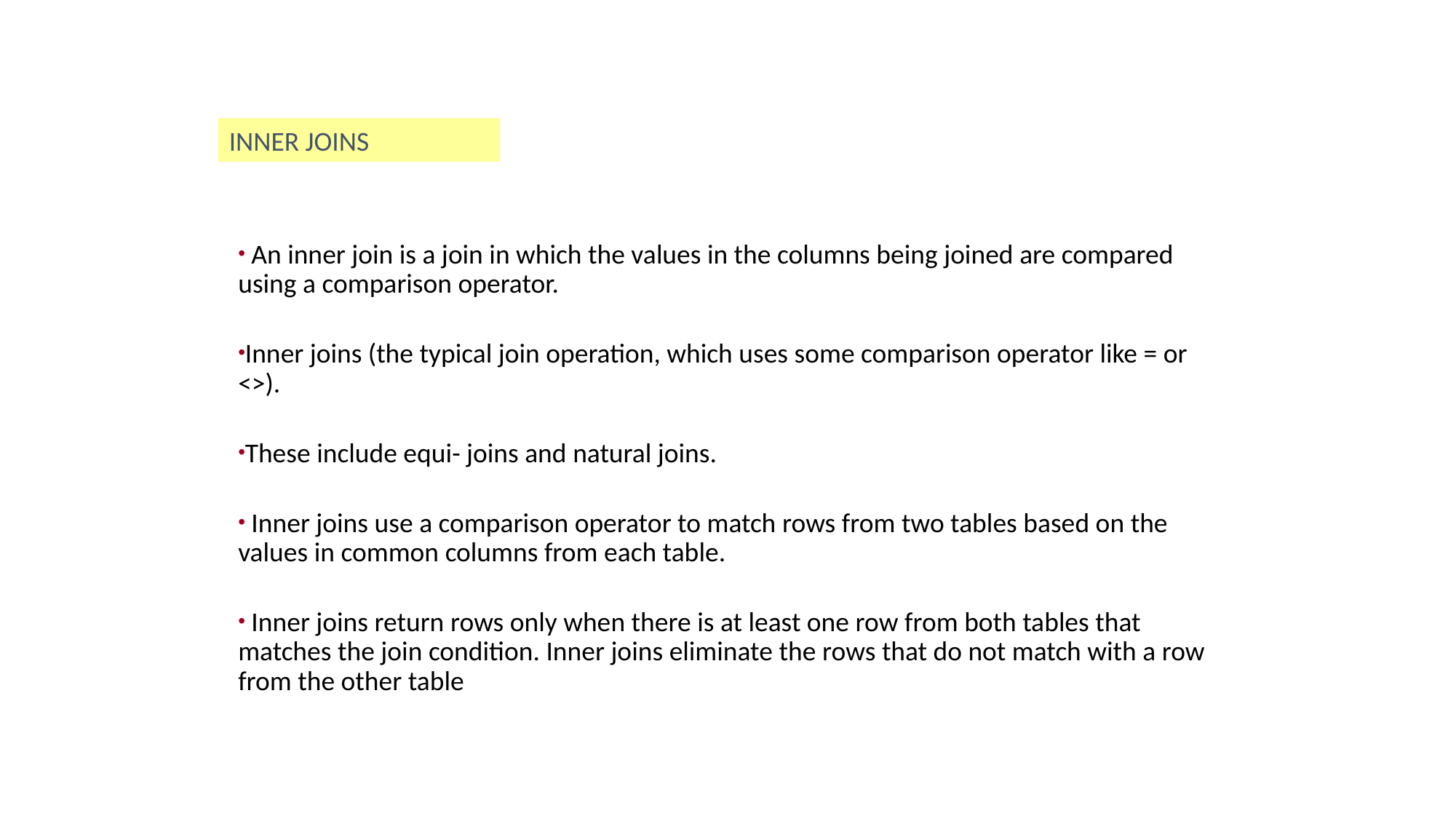

JOINS
INNER JOINS
 An inner join is a join in which the values in the columns being joined are compared using a comparison operator.

Inner joins (the typical join operation, which uses some comparison operator like = or <>).

These include equi- joins and natural joins.

 Inner joins use a comparison operator to match rows from two tables based on the values in common columns from each table.

 Inner joins return rows only when there is at least one row from both tables that matches the join condition. Inner joins eliminate the rows that do not match with a row from the other table